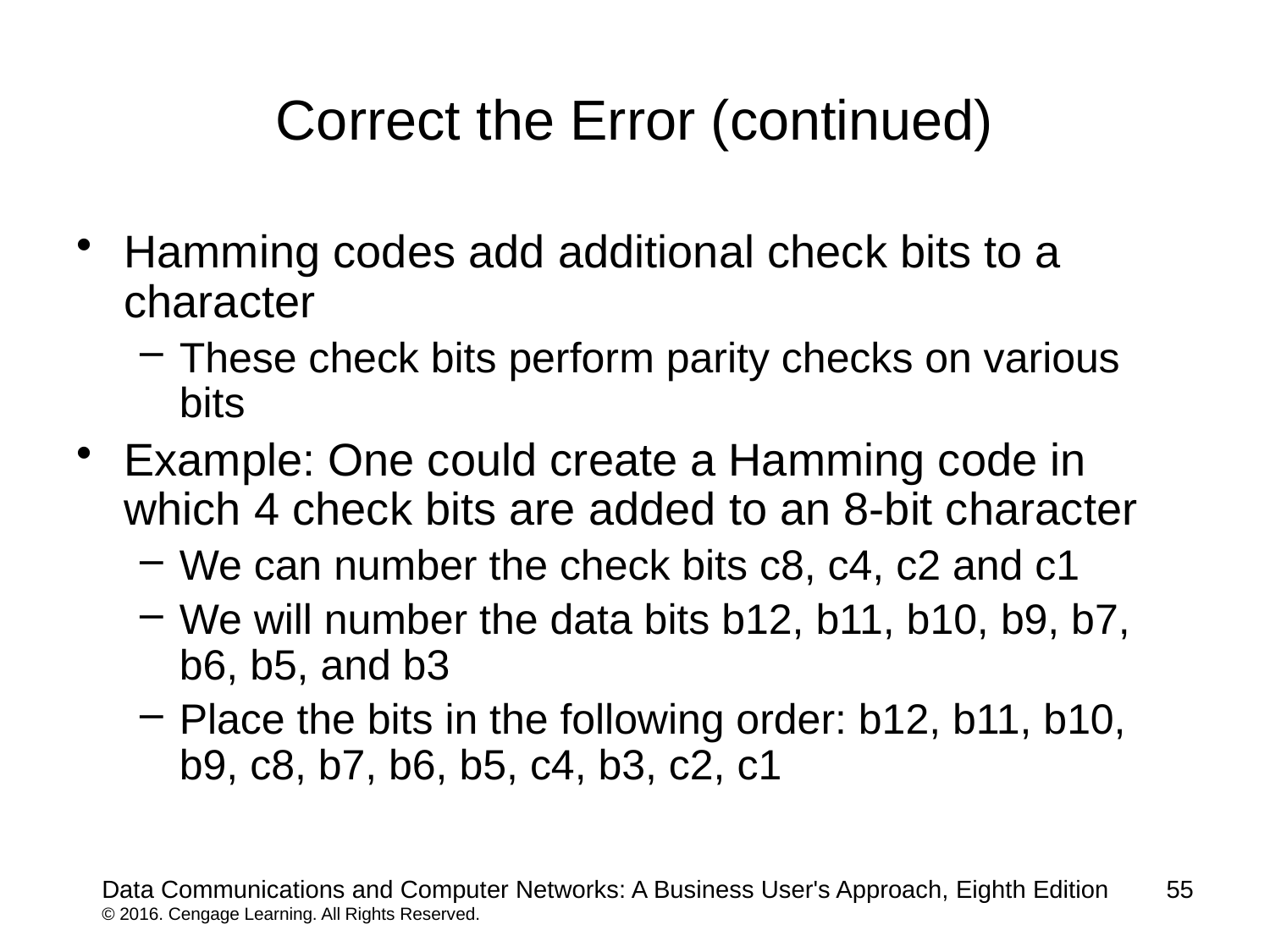

# Correct the Error (continued)

Hamming codes add additional check bits to a character
These check bits perform parity checks on various bits
Example: One could create a Hamming code in which 4 check bits are added to an 8-bit character
We can number the check bits c8, c4, c2 and c1
We will number the data bits b12, b11, b10, b9, b7, b6, b5, and b3
Place the bits in the following order: b12, b11, b10, b9, c8, b7, b6, b5, c4, b3, c2, c1

Data Communications and Computer Networks: A Business User's Approach, Eighth Edition
© 2016. Cengage Learning. All Rights Reserved.

55